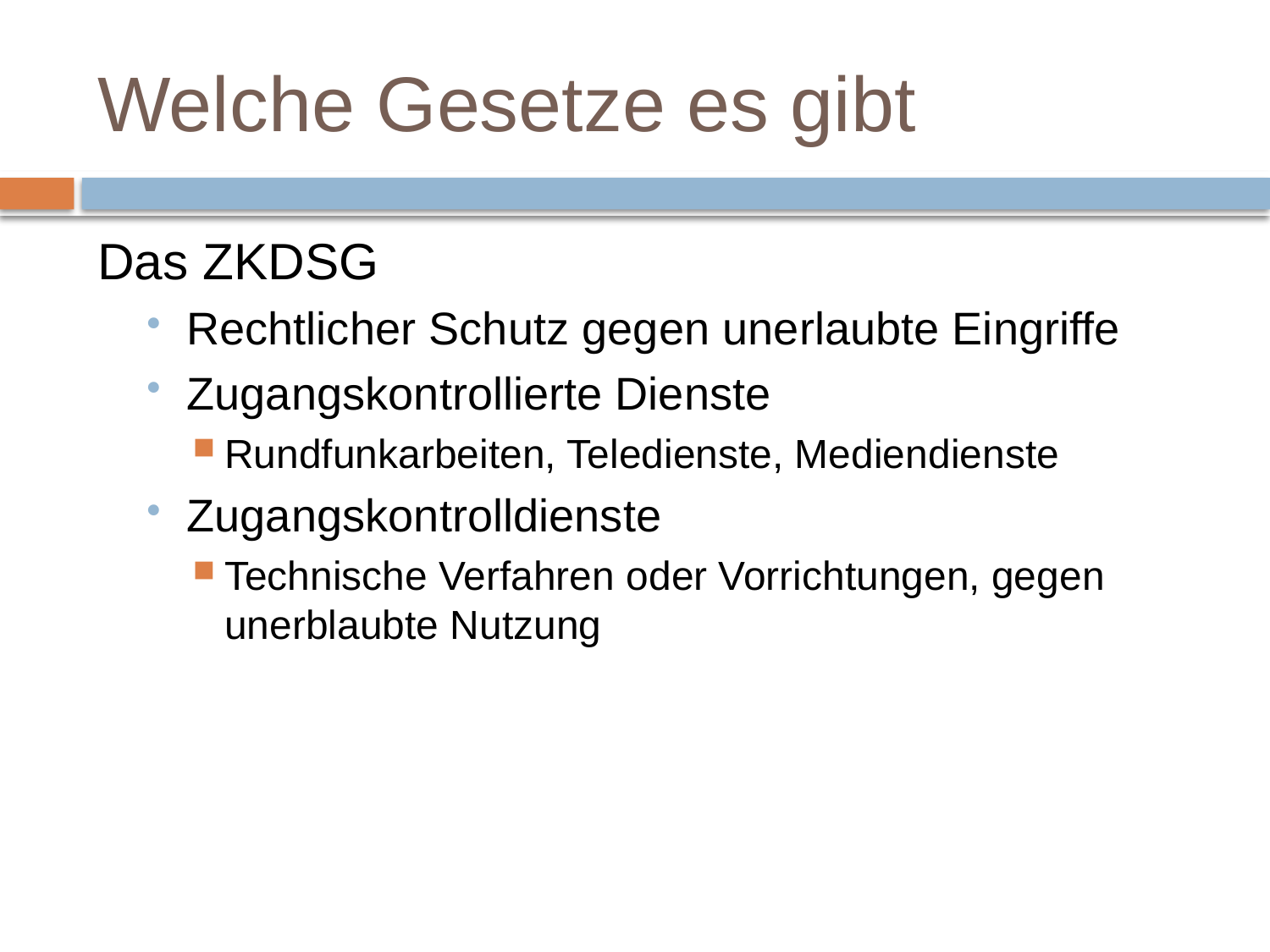

# Welche Gesetze es gibt
Das ZKDSG
Rechtlicher Schutz gegen unerlaubte Eingriffe
Zugangskontrollierte Dienste
Rundfunkarbeiten, Teledienste, Mediendienste
Zugangskontrolldienste
Technische Verfahren oder Vorrichtungen, gegen unerblaubte Nutzung